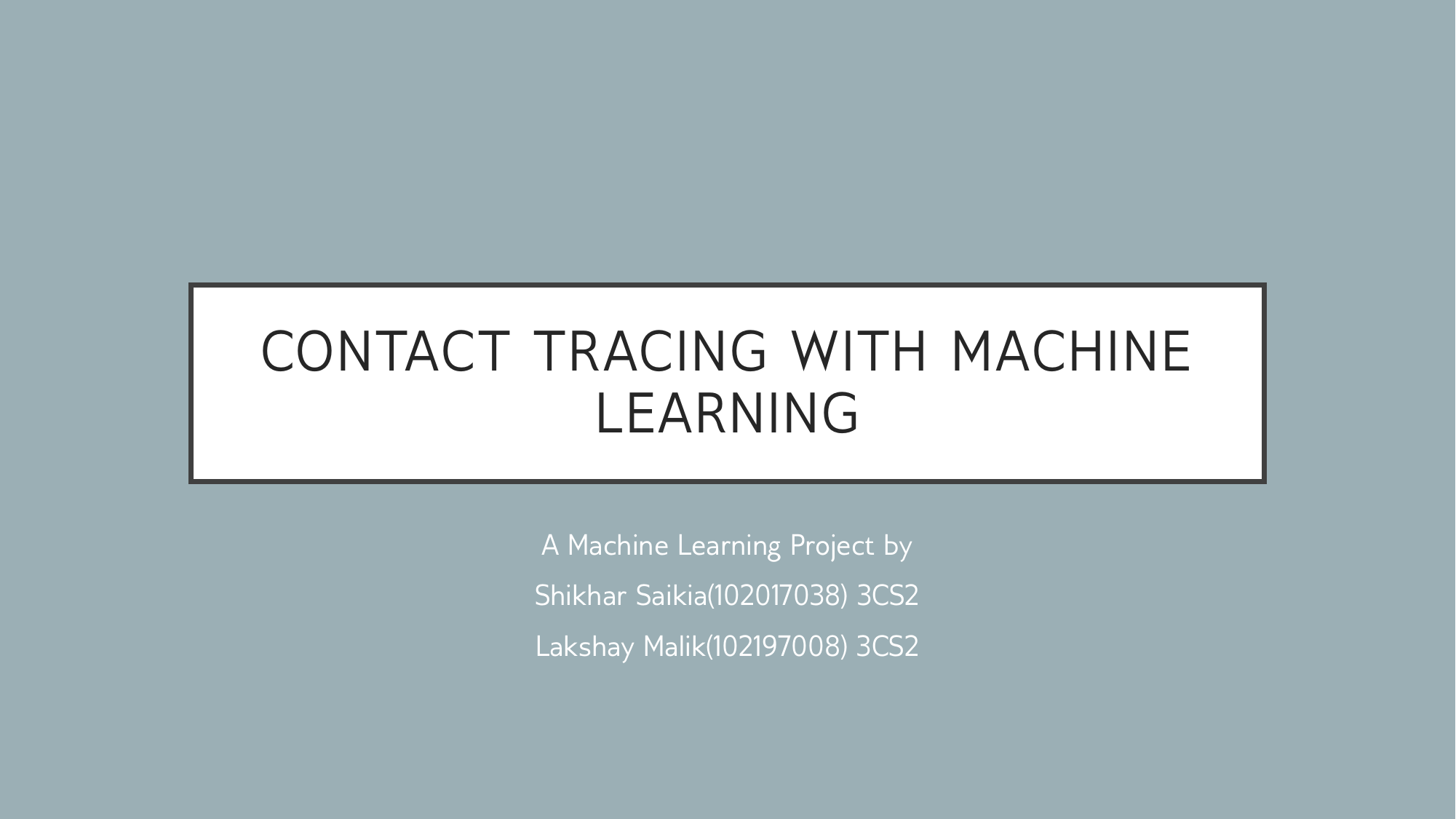

# Contact Tracing with machine learning
A Machine Learning Project by
Shikhar Saikia(102017038) 3CS2
Lakshay Malik(102197008) 3CS2